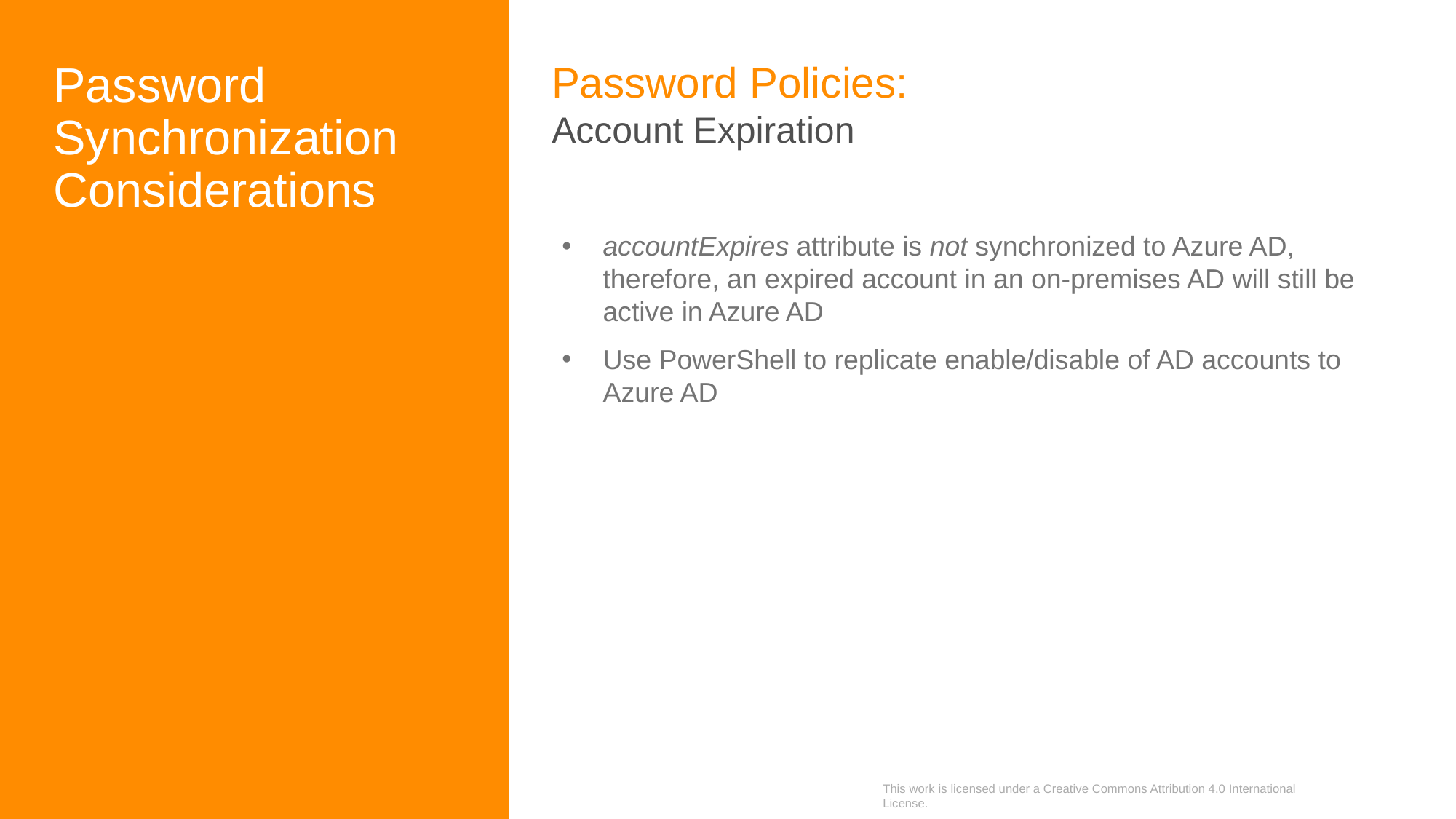

Password Policies:
Account Expiration
# Password Synchronization Considerations
accountExpires attribute is not synchronized to Azure AD, therefore, an expired account in an on-premises AD will still be active in Azure AD
Use PowerShell to replicate enable/disable of AD accounts to Azure AD